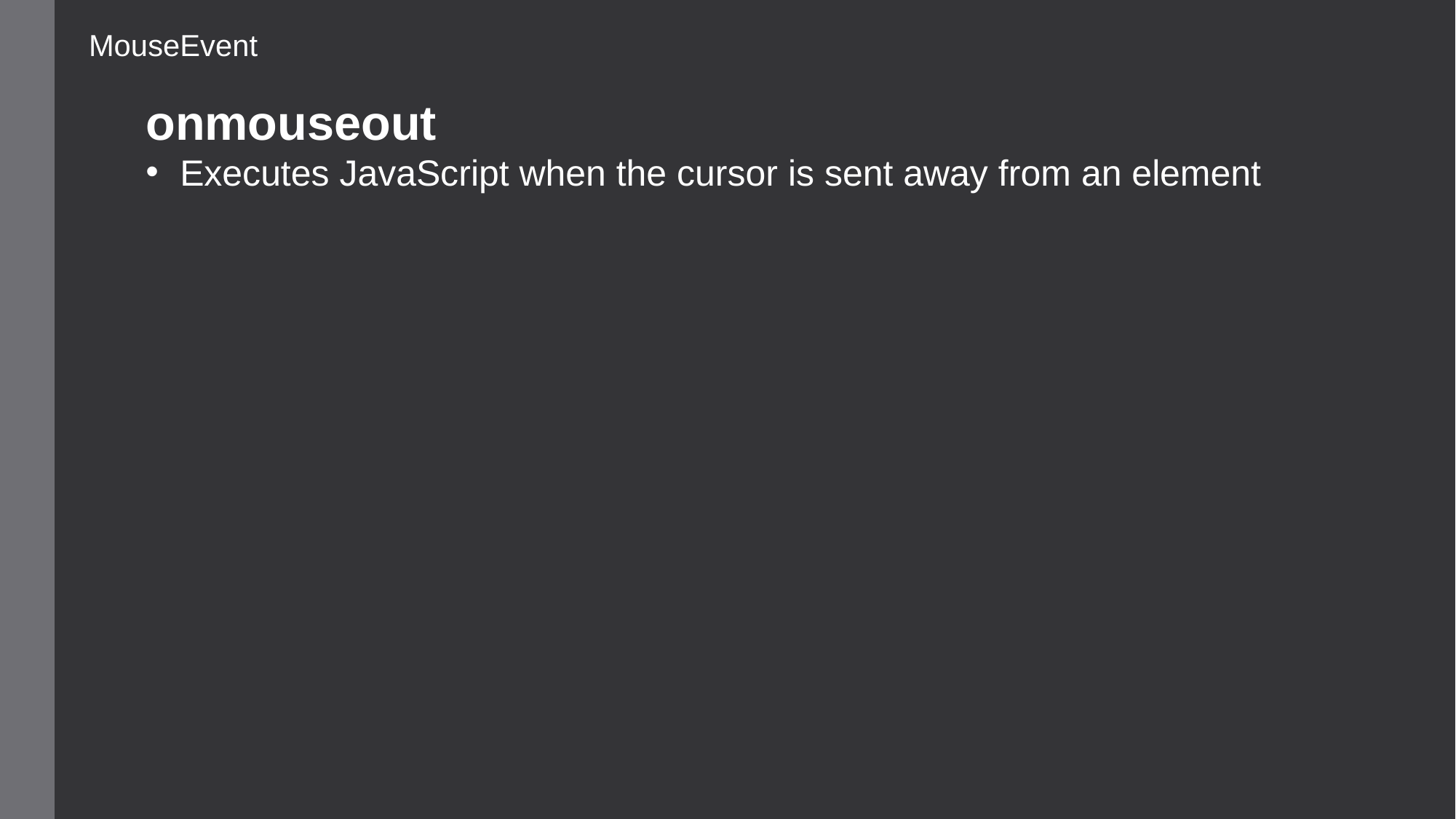

MouseEvent
onmouseout
Executes JavaScript when the cursor is sent away from an element